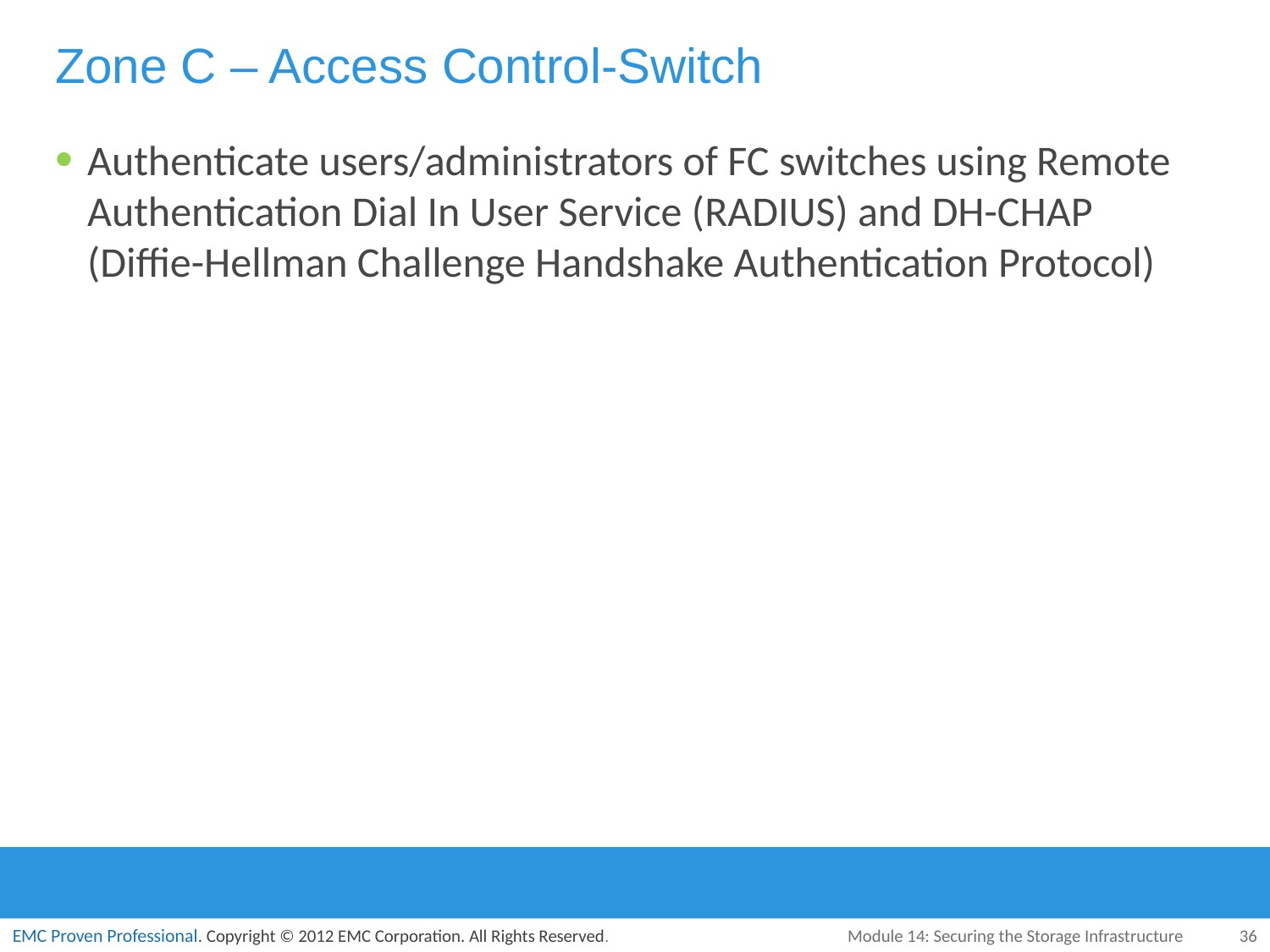

# Zone C – Access Control-Switch
Authenticate users/administrators of FC switches using Remote Authentication Dial In User Service (RADIUS) and DH-CHAP (Diffie-Hellman Challenge Handshake Authentication Protocol)
Module 14: Securing the Storage Infrastructure
36